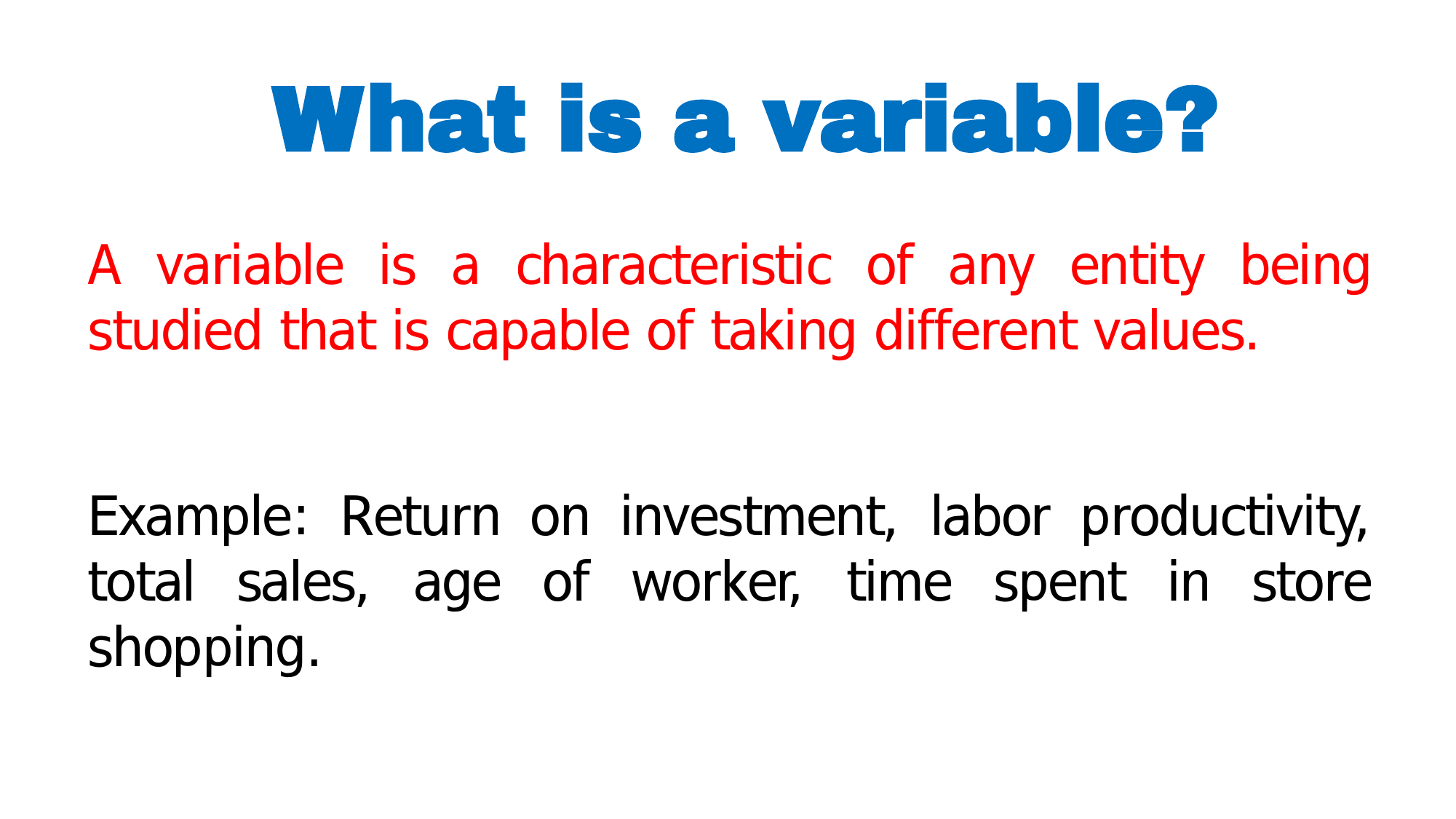

What is a variable?
A variable is a characteristic of any entity being studied that is capable of taking different values.

Example: Return on investment, labor productivity, total sales, age of worker, time spent in store shopping.